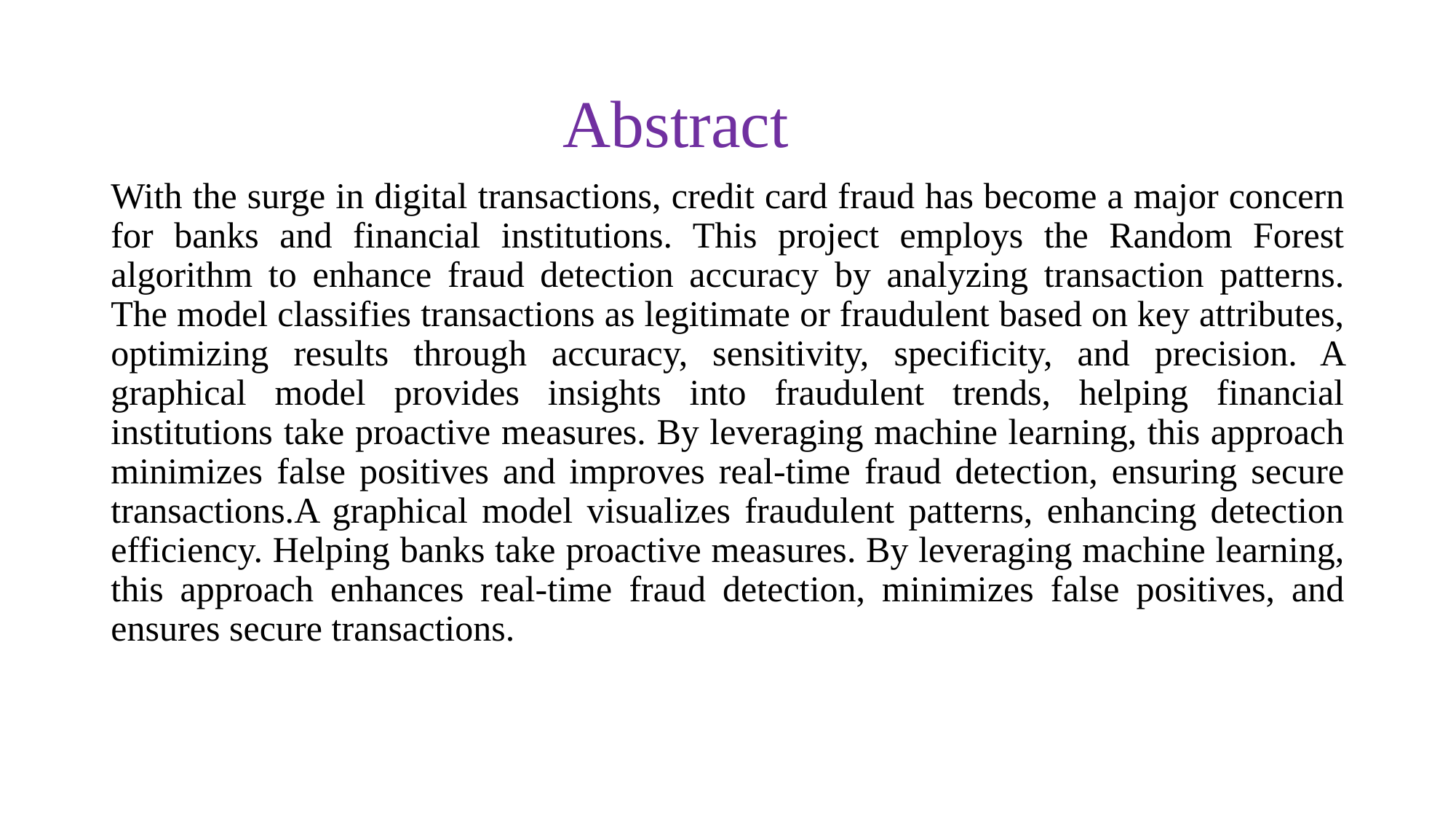

Abstract
With the surge in digital transactions, credit card fraud has become a major concern for banks and financial institutions. This project employs the Random Forest algorithm to enhance fraud detection accuracy by analyzing transaction patterns. The model classifies transactions as legitimate or fraudulent based on key attributes, optimizing results through accuracy, sensitivity, specificity, and precision. A graphical model provides insights into fraudulent trends, helping financial institutions take proactive measures. By leveraging machine learning, this approach minimizes false positives and improves real-time fraud detection, ensuring secure transactions.​A graphical model visualizes fraudulent patterns, enhancing detection efficiency. Helping banks take proactive measures. By leveraging machine learning, this approach enhances real-time fraud detection, minimizes false positives, and ensures secure transactions.